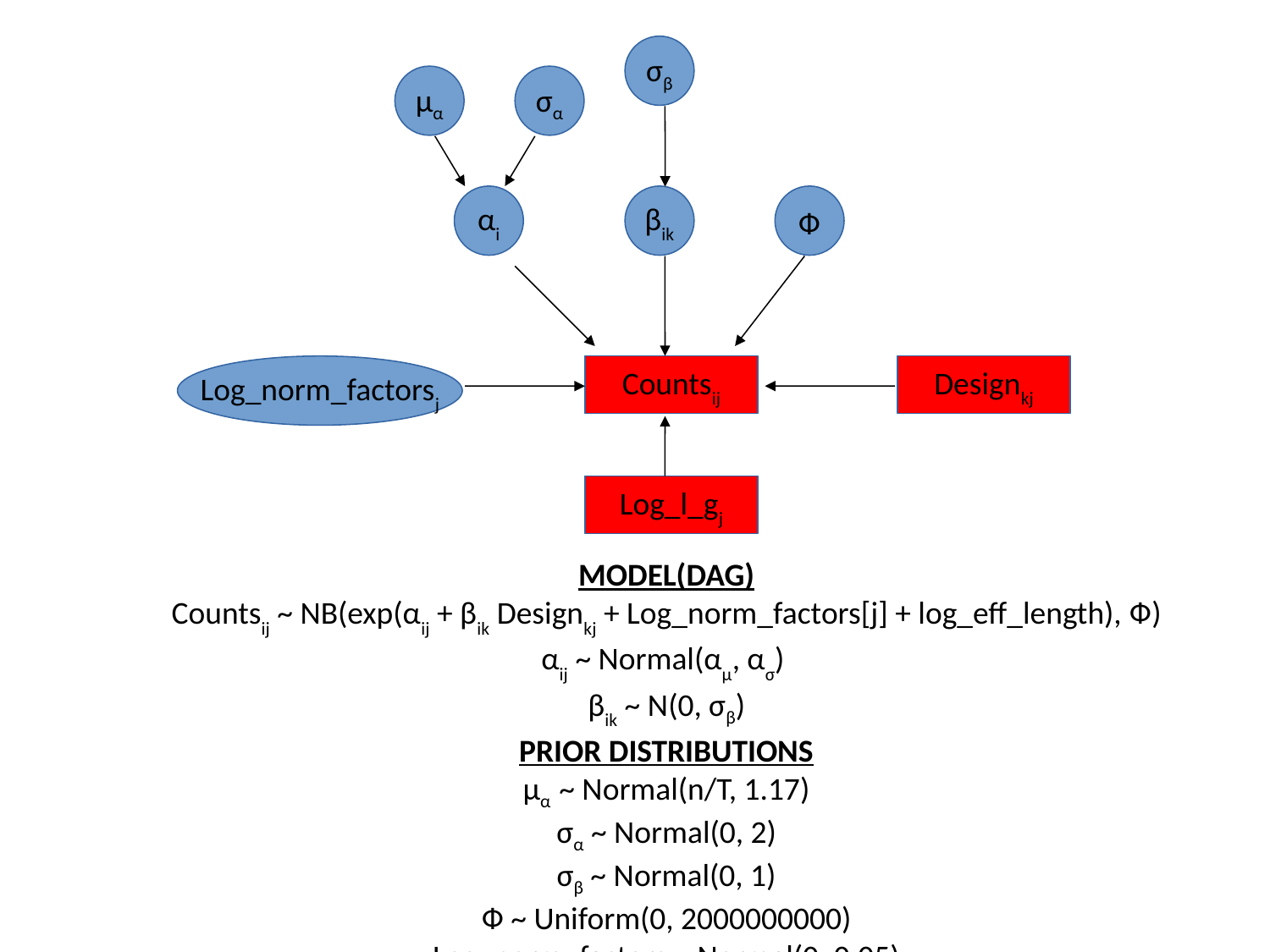

σβ
μα
σα

αi
βik
Ф

Log_norm_factorsj
Countsij
Designkj

Log_l_gj
MODEL(DAG)
Countsij ~ NB(exp(αij + βik Designkj + Log_norm_factors[j] + log_eff_length), Ф)
αij ~ Normal(αμ, ασ)
βik ~ N(0, σβ)
PRIOR DISTRIBUTIONS
μα  ~ Normal(n/T, 1.17)
σα ~ Normal(0, 2)
σβ ~ Normal(0, 1)
Ф ~ Uniform(0, 2000000000)
Log_norm_factors ~ Normal(0, 0.05)